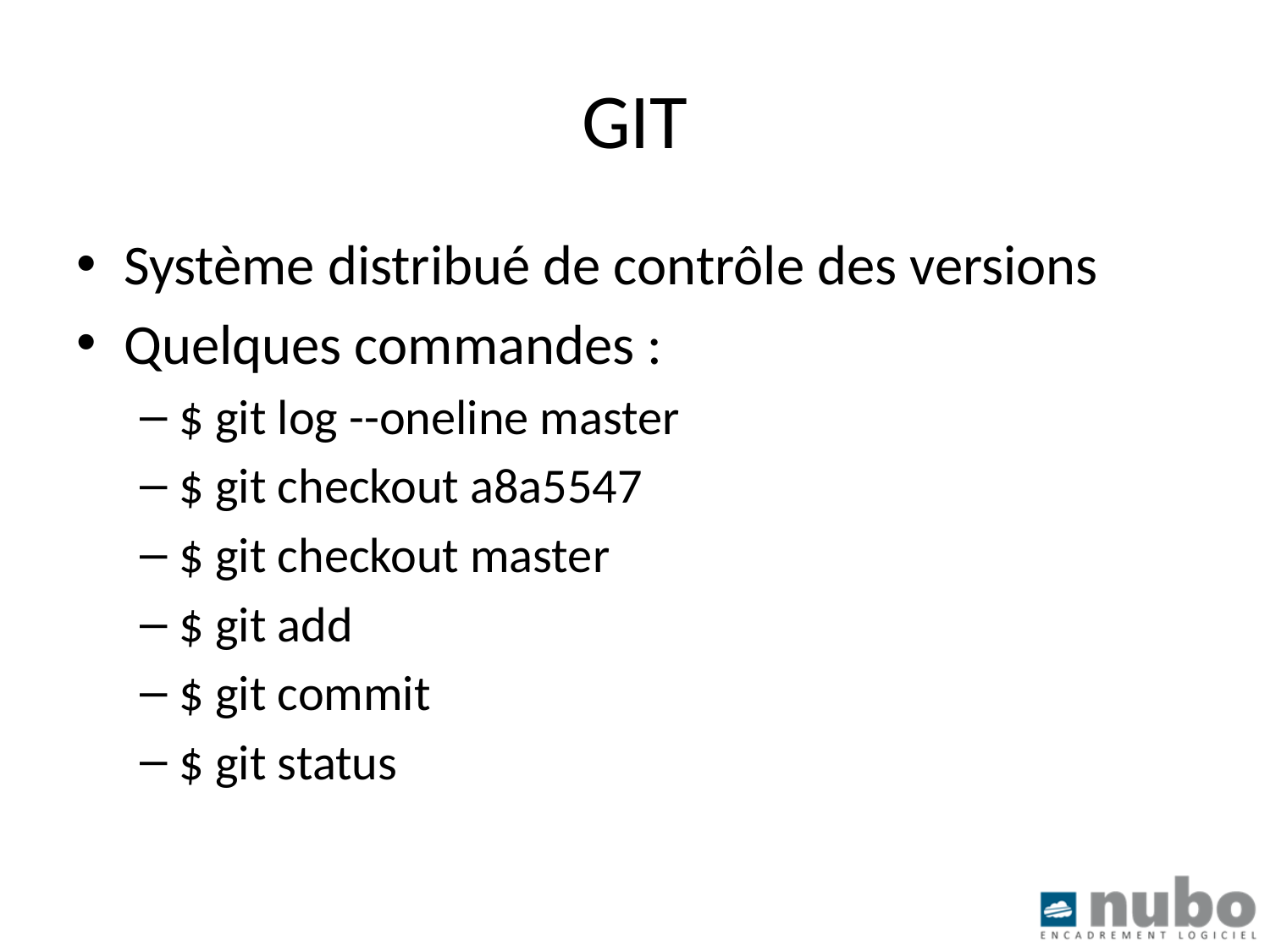

# GIT
Système distribué de contrôle des versions
Quelques commandes :
$ git log --oneline master
$ git checkout a8a5547
$ git checkout master
$ git add
$ git commit
$ git status